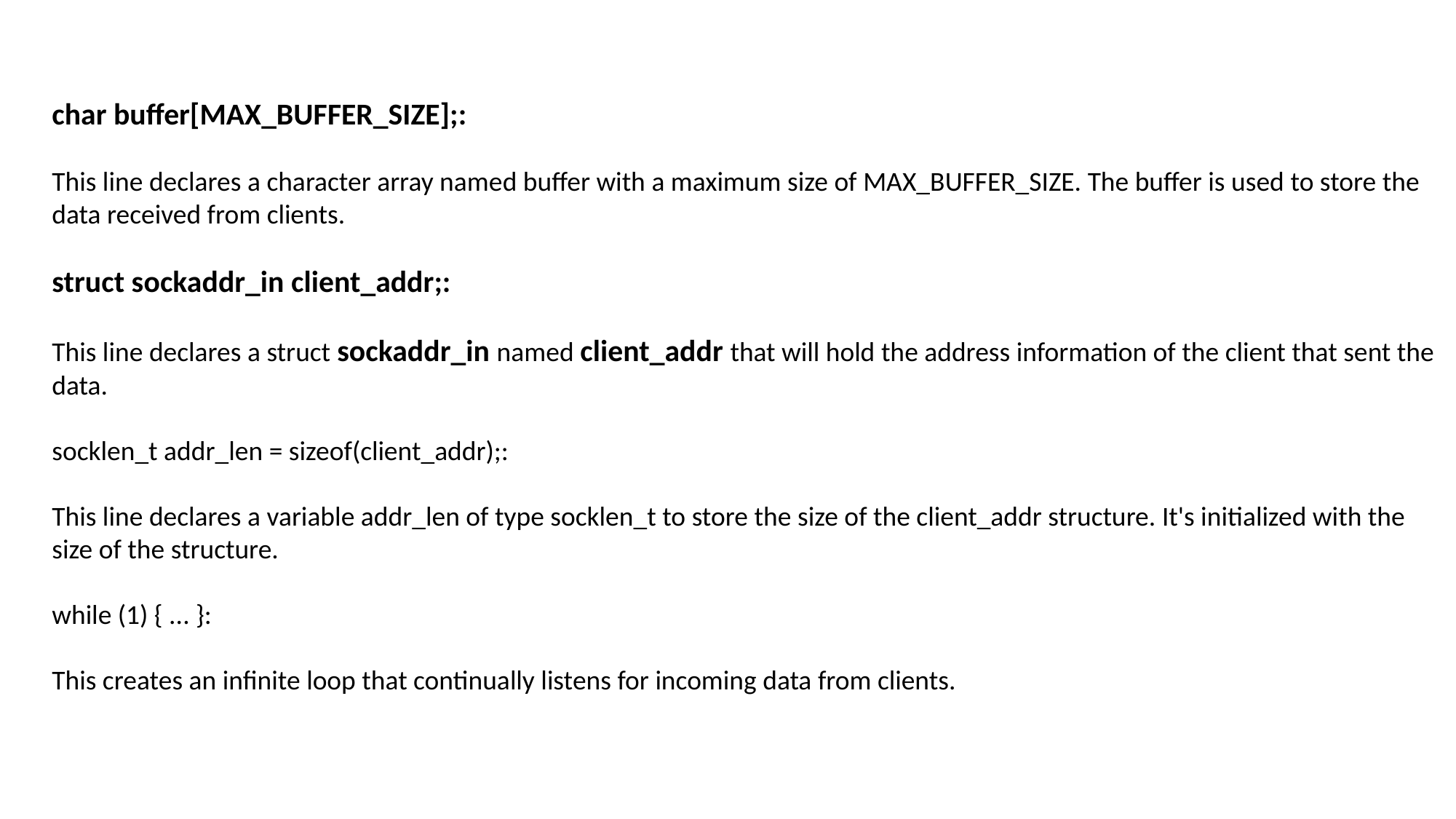

char buffer[MAX_BUFFER_SIZE];:

This line declares a character array named buffer with a maximum size of MAX_BUFFER_SIZE. The buffer is used to store the data received from clients.

struct sockaddr_in client_addr;:

This line declares a struct sockaddr_in named client_addr that will hold the address information of the client that sent the data.

socklen_t addr_len = sizeof(client_addr);:

This line declares a variable addr_len of type socklen_t to store the size of the client_addr structure. It's initialized with the size of the structure.

while (1) { ... }:

This creates an infinite loop that continually listens for incoming data from clients.